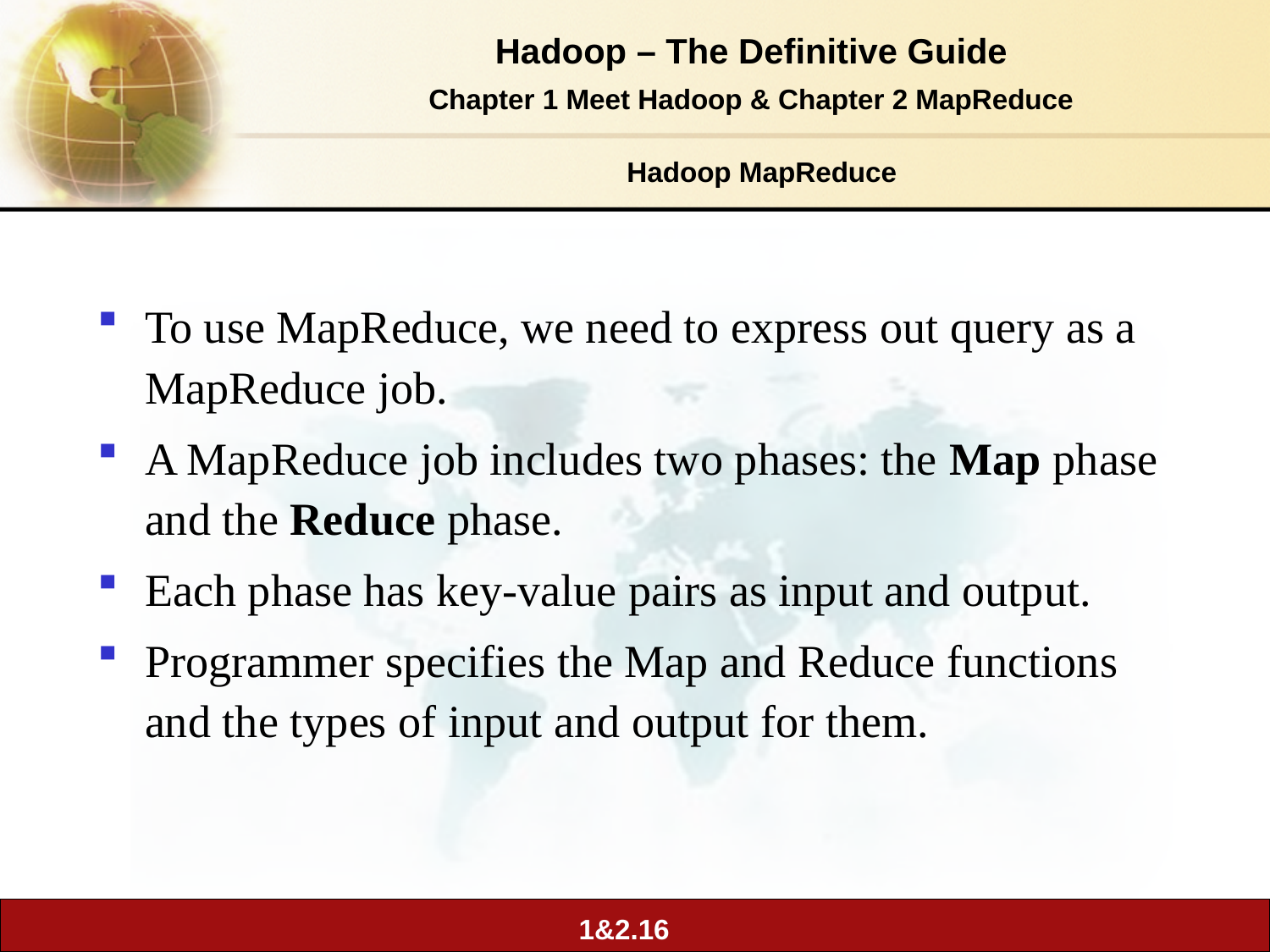

# Hadoop MapReduce
To use MapReduce, we need to express out query as a MapReduce job.
A MapReduce job includes two phases: the Map phase and the Reduce phase.
Each phase has key-value pairs as input and output.
Programmer specifies the Map and Reduce functions and the types of input and output for them.